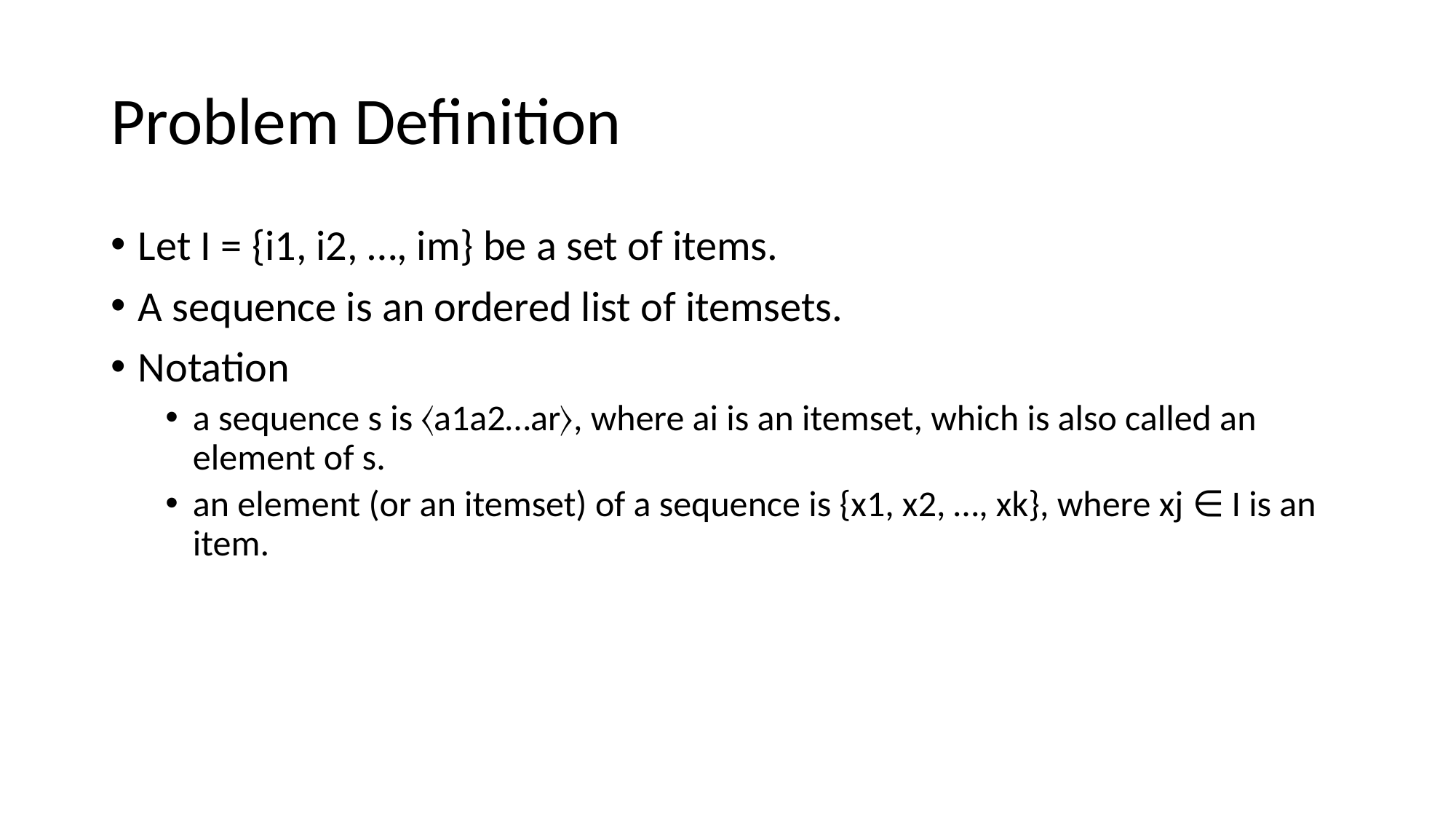

# Problem Definition
Let I = {i1, i2, …, im} be a set of items.
A sequence is an ordered list of itemsets.
Notation
a sequence s is 〈a1a2…ar〉, where ai is an itemset, which is also called an element of s.
an element (or an itemset) of a sequence is {x1, x2, …, xk}, where xj ∈ I is an item.